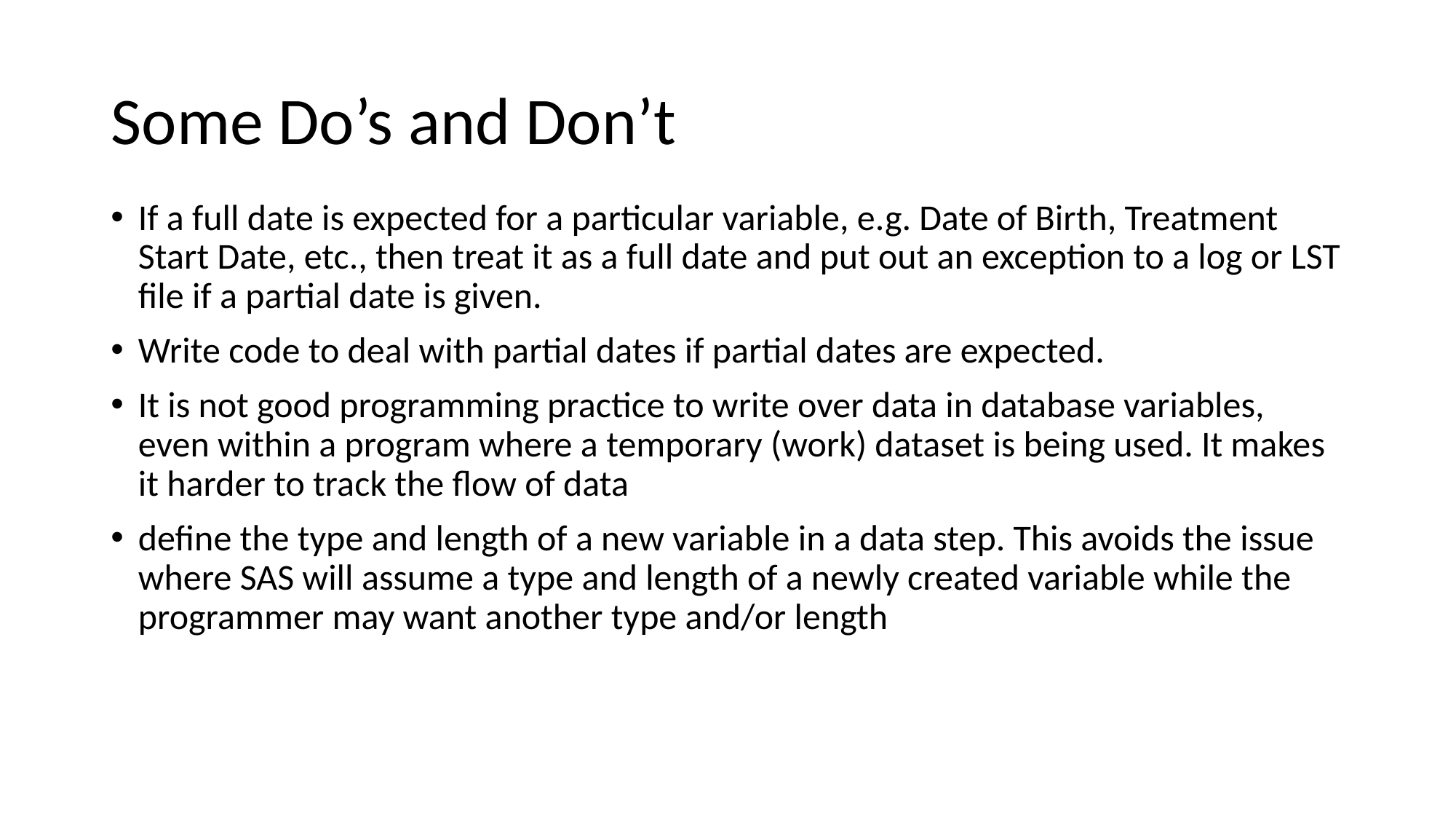

# Some Do’s and Don’t
If a full date is expected for a particular variable, e.g. Date of Birth, Treatment Start Date, etc., then treat it as a full date and put out an exception to a log or LST file if a partial date is given.
Write code to deal with partial dates if partial dates are expected.
It is not good programming practice to write over data in database variables, even within a program where a temporary (work) dataset is being used. It makes it harder to track the flow of data
define the type and length of a new variable in a data step. This avoids the issue where SAS will assume a type and length of a newly created variable while the programmer may want another type and/or length